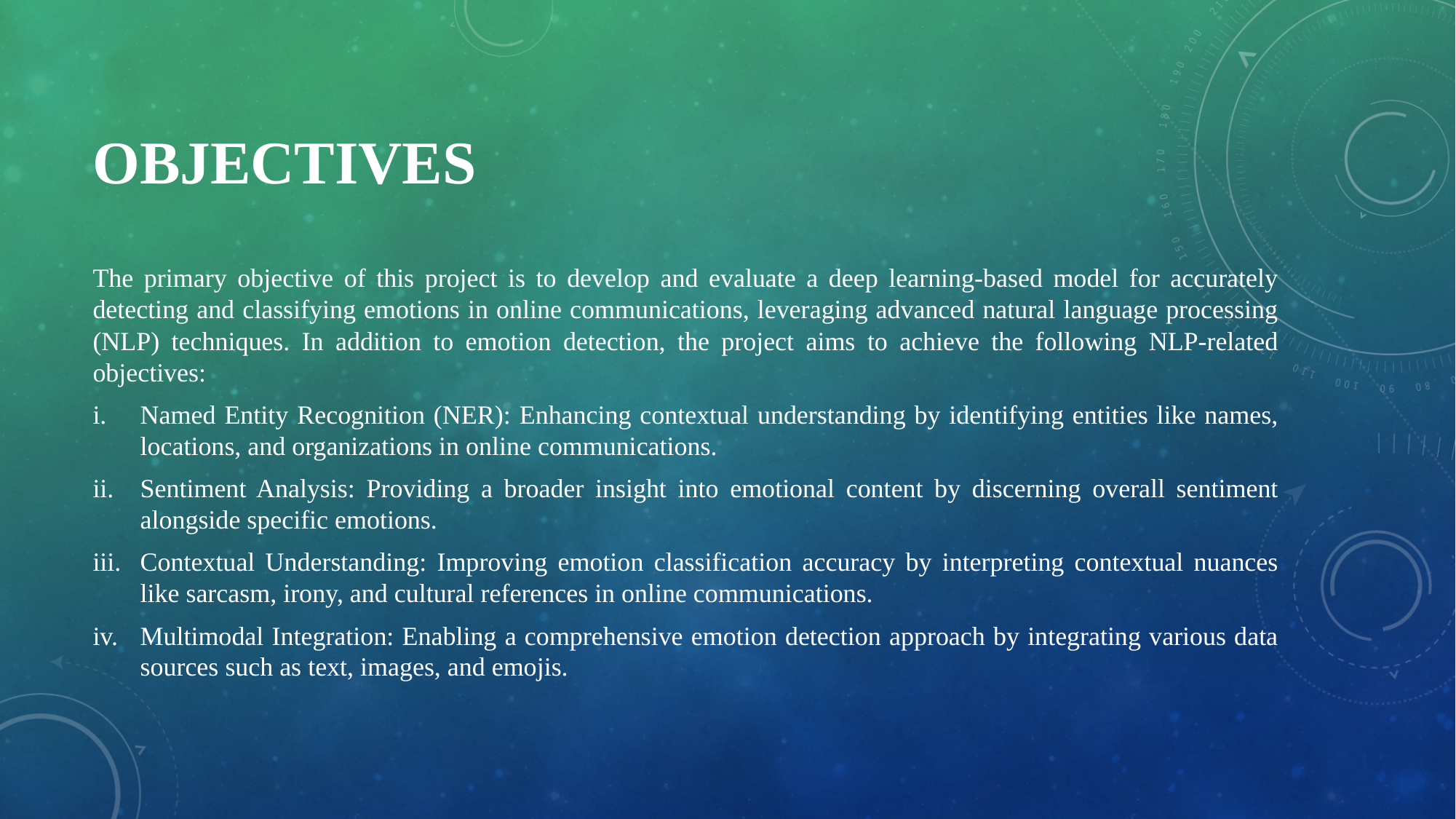

# Objectives
The primary objective of this project is to develop and evaluate a deep learning-based model for accurately detecting and classifying emotions in online communications, leveraging advanced natural language processing (NLP) techniques. In addition to emotion detection, the project aims to achieve the following NLP-related objectives:
Named Entity Recognition (NER): Enhancing contextual understanding by identifying entities like names, locations, and organizations in online communications.
Sentiment Analysis: Providing a broader insight into emotional content by discerning overall sentiment alongside specific emotions.
Contextual Understanding: Improving emotion classification accuracy by interpreting contextual nuances like sarcasm, irony, and cultural references in online communications.
Multimodal Integration: Enabling a comprehensive emotion detection approach by integrating various data sources such as text, images, and emojis.